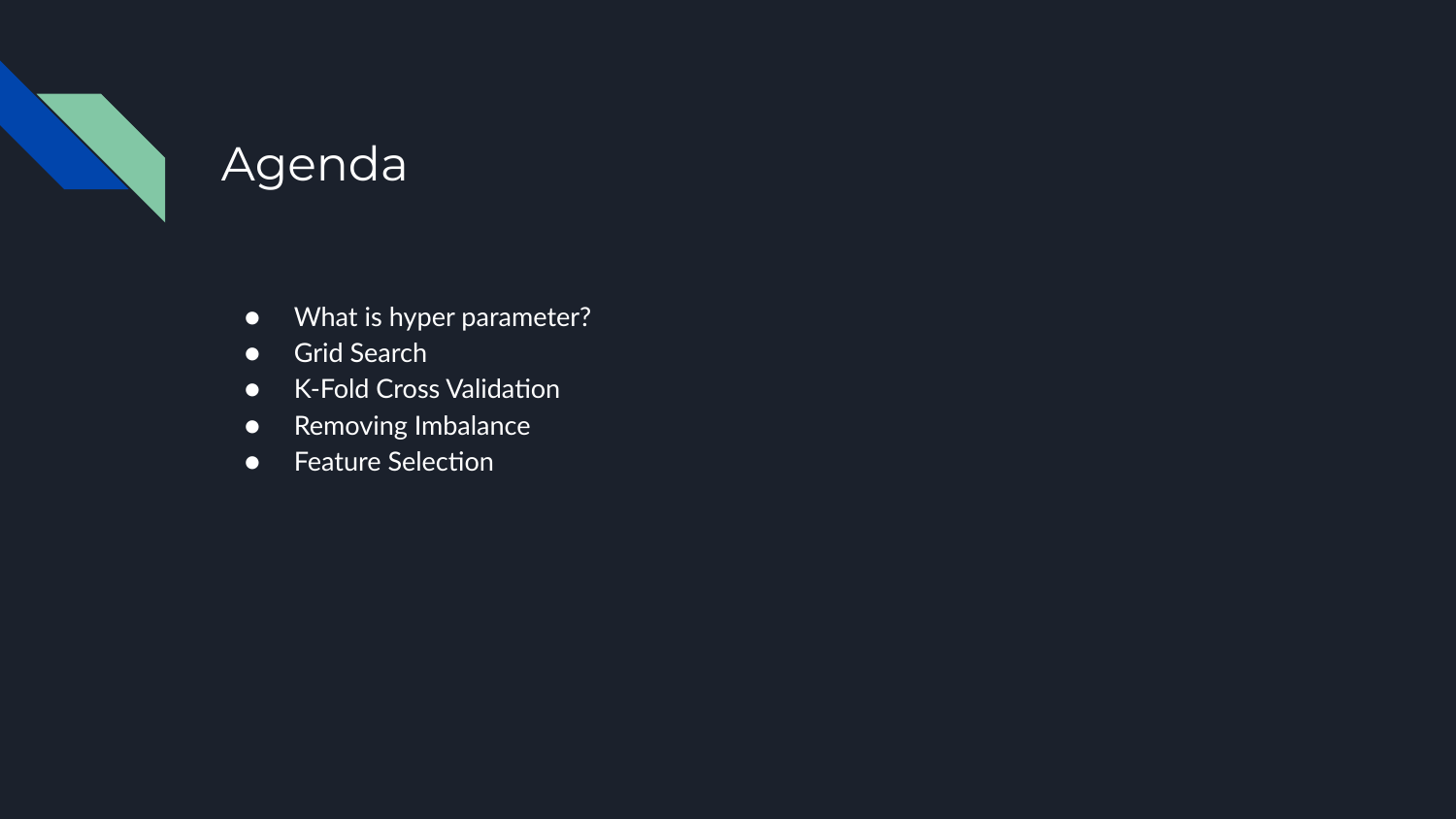

# Agenda

What is hyper parameter?
Grid Search
K-Fold Cross Validation
Removing Imbalance
Feature Selection